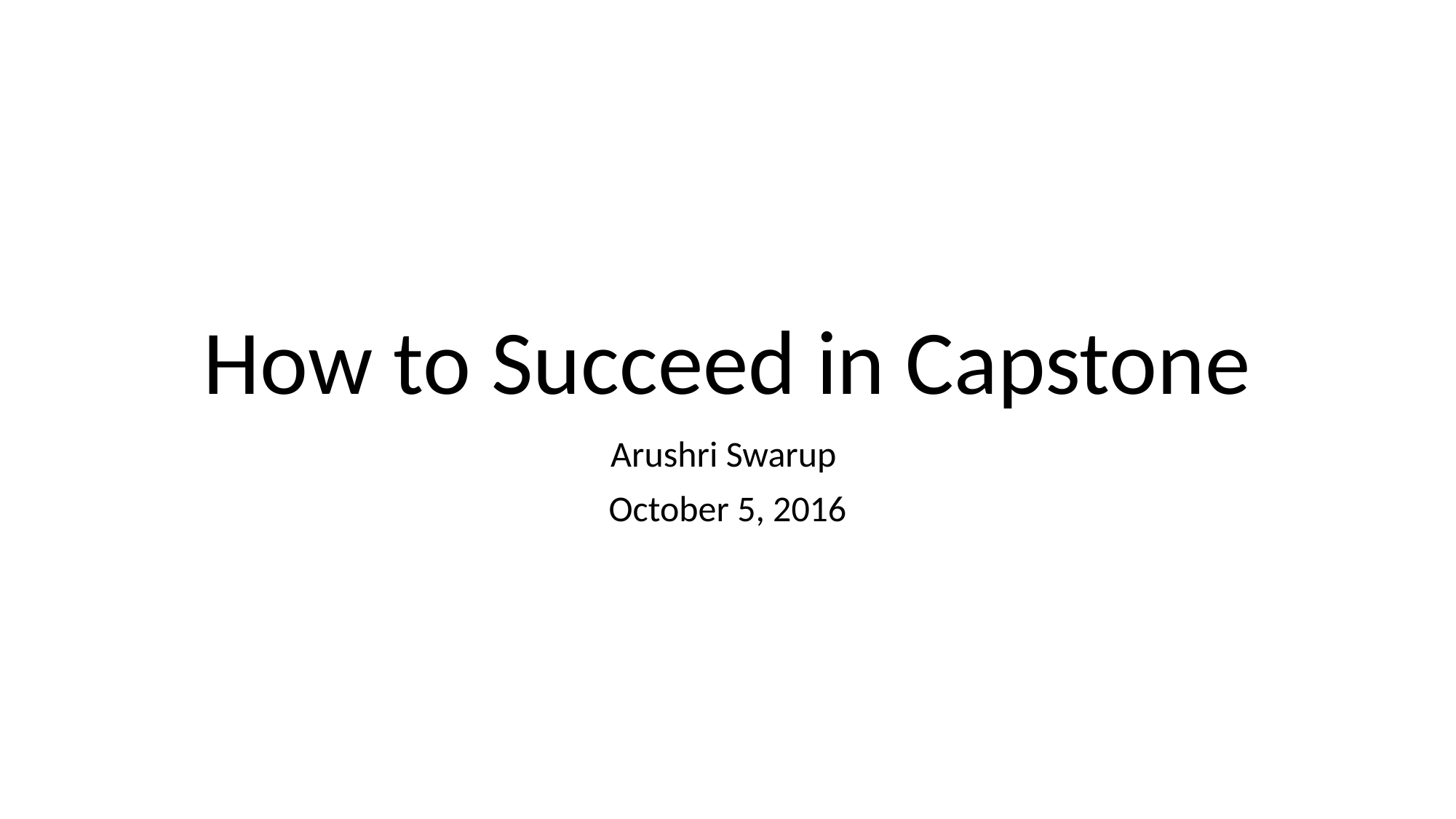

# How to Succeed in Capstone
Arushri Swarup
October 5, 2016